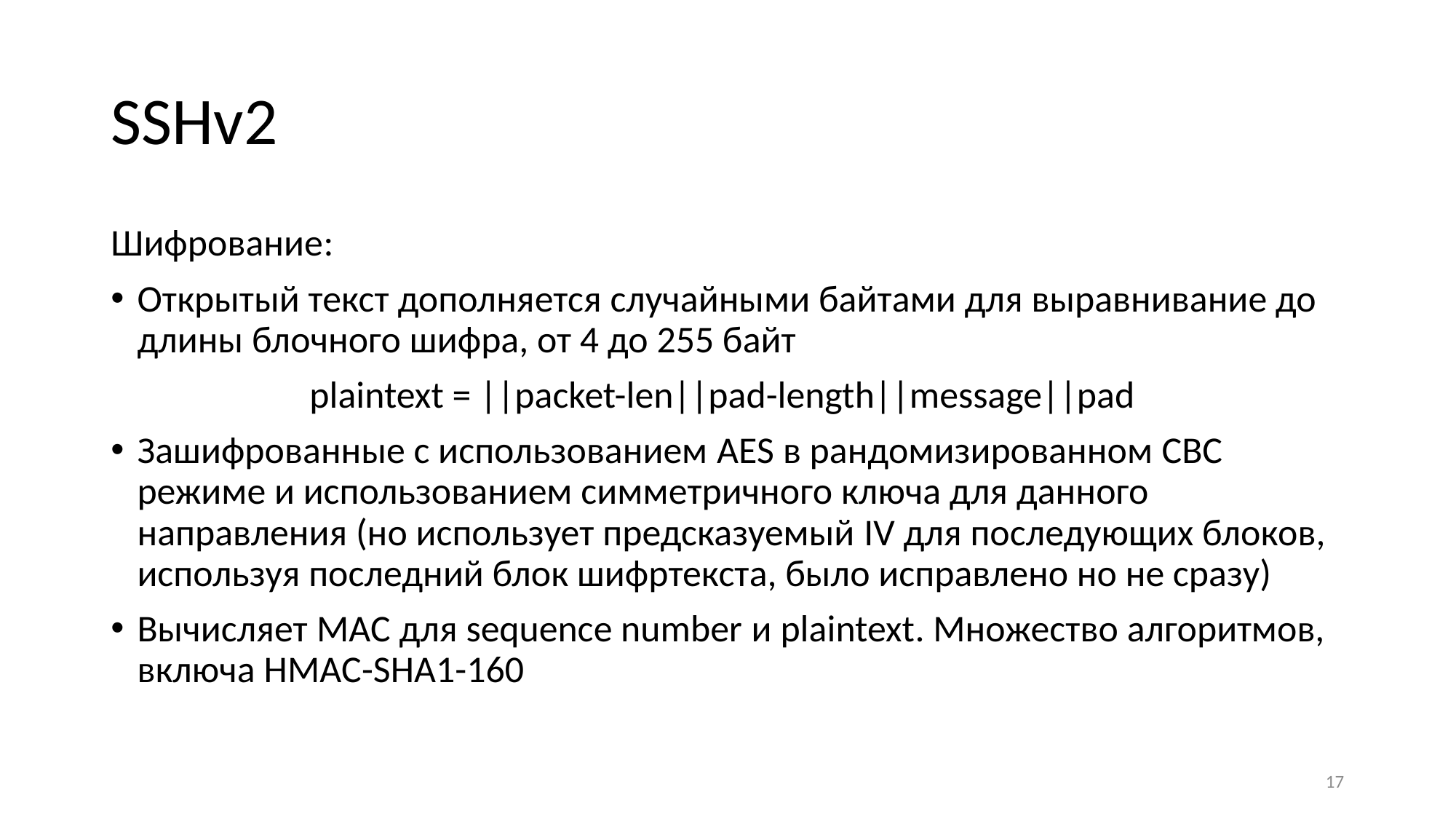

# SSHv2
Шифрование:
Открытый текст дополняется случайными байтами для выравнивание до длины блочного шифра, от 4 до 255 байт
plaintext = ||packet-len||pad-length||message||pad
Зашифрованные с использованием AES в рандомизированном CBC режиме и использованием симметричного ключа для данного направления (но использует предсказуемый IV для последующих блоков, используя последний блок шифртекста, было исправлено но не сразу)
Вычисляет MAC для sequence number и plaintext. Множество алгоритмов, включа HMAC-SHA1-160
17